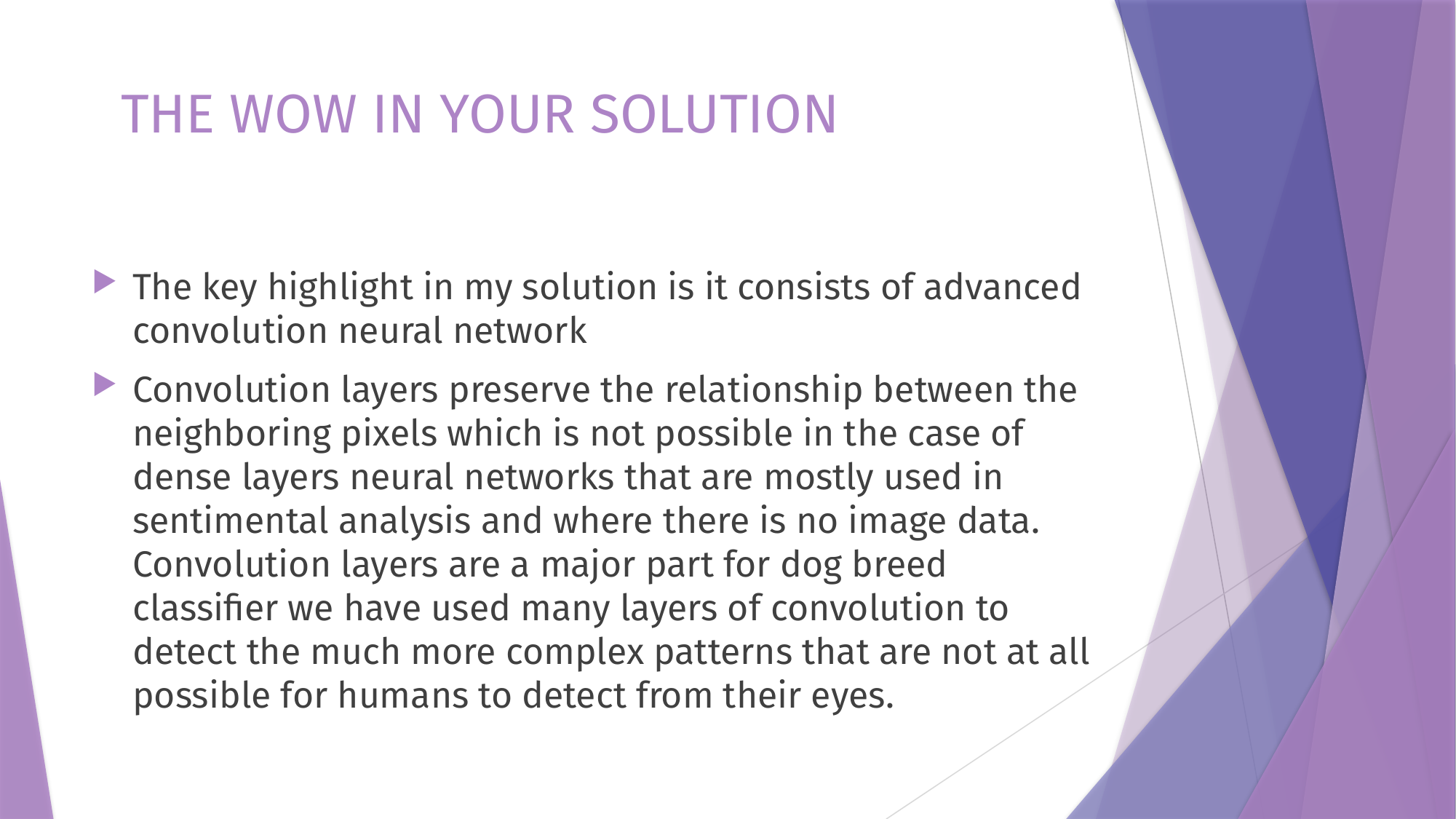

# THE WOW IN YOUR SOLUTION
The key highlight in my solution is it consists of advanced convolution neural network
Convolution layers preserve the relationship between the neighboring pixels which is not possible in the case of dense layers neural networks that are mostly used in sentimental analysis and where there is no image data. Convolution layers are a major part for dog breed classifier we have used many layers of convolution to detect the much more complex patterns that are not at all possible for humans to detect from their eyes.